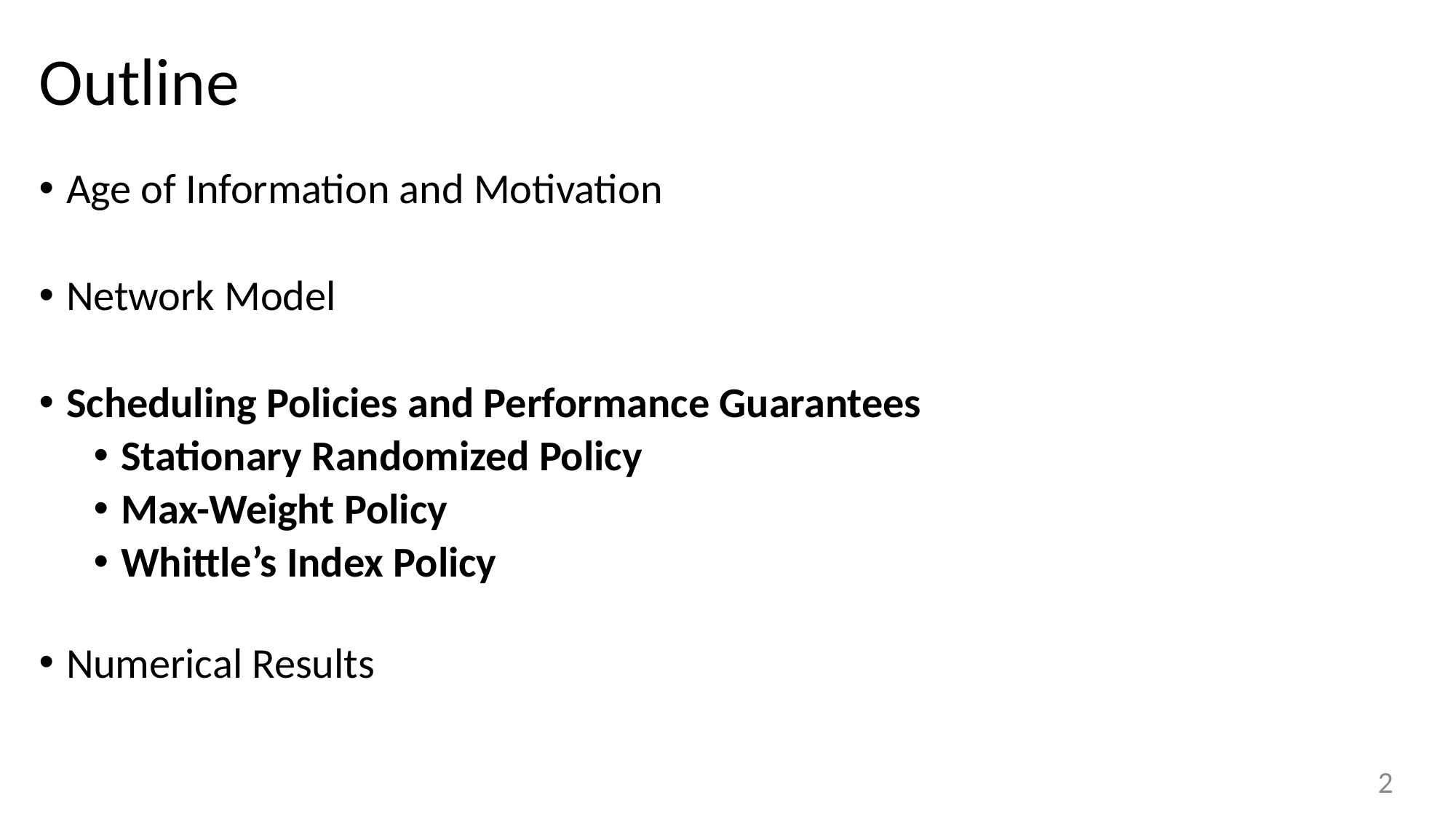

# Outline
Age of Information and Motivation

Network Model

Scheduling Policies and Performance Guarantees
Stationary Randomized Policy
Max-Weight Policy
Whittle’s Index Policy

Numerical Results
2